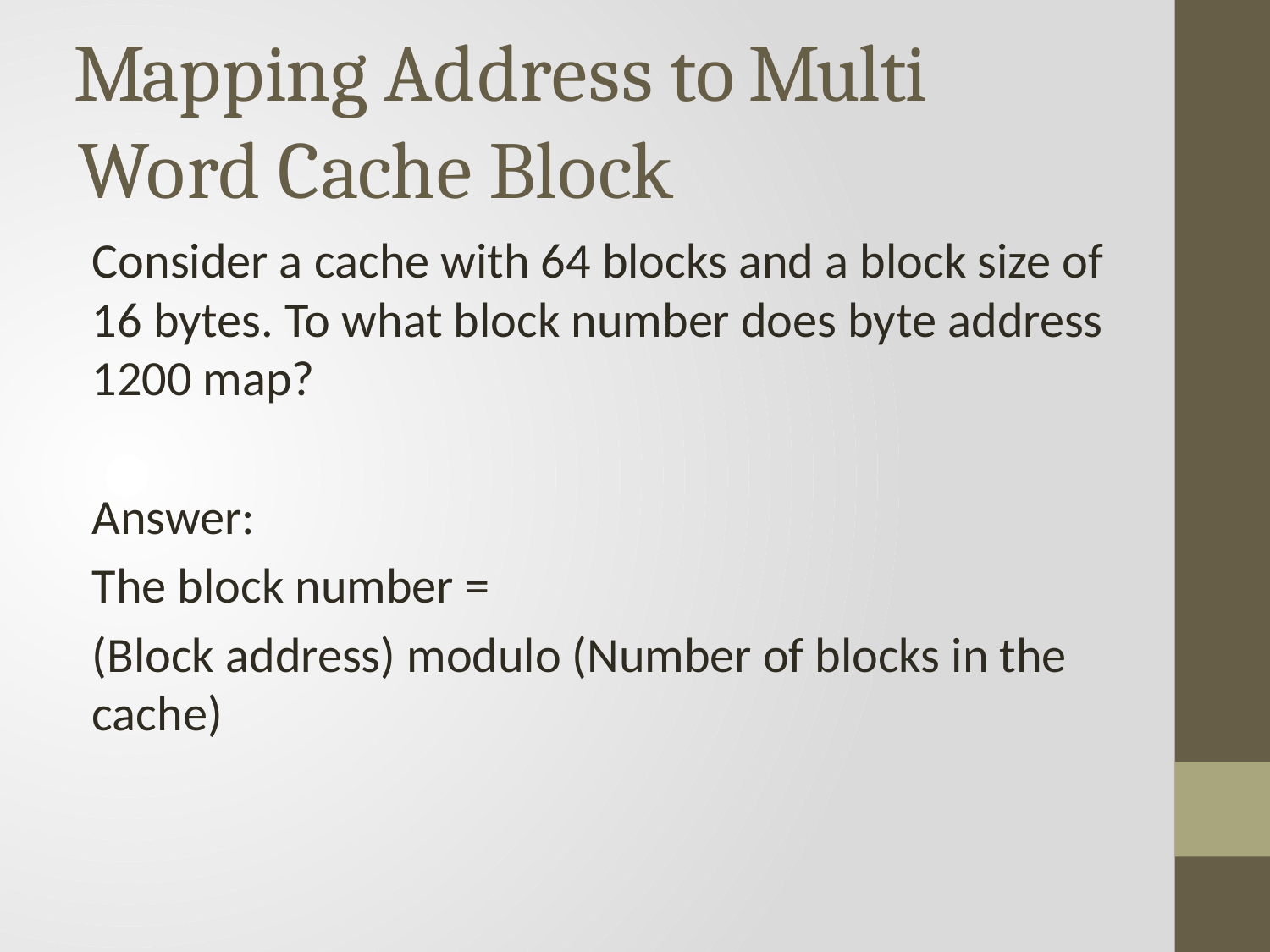

# Mapping Address to Multi Word Cache Block
Consider a cache with 64 blocks and a block size of 16 bytes. To what block number does byte address 1200 map?

Answer:
The block number =
(Block address) modulo (Number of blocks in the cache)